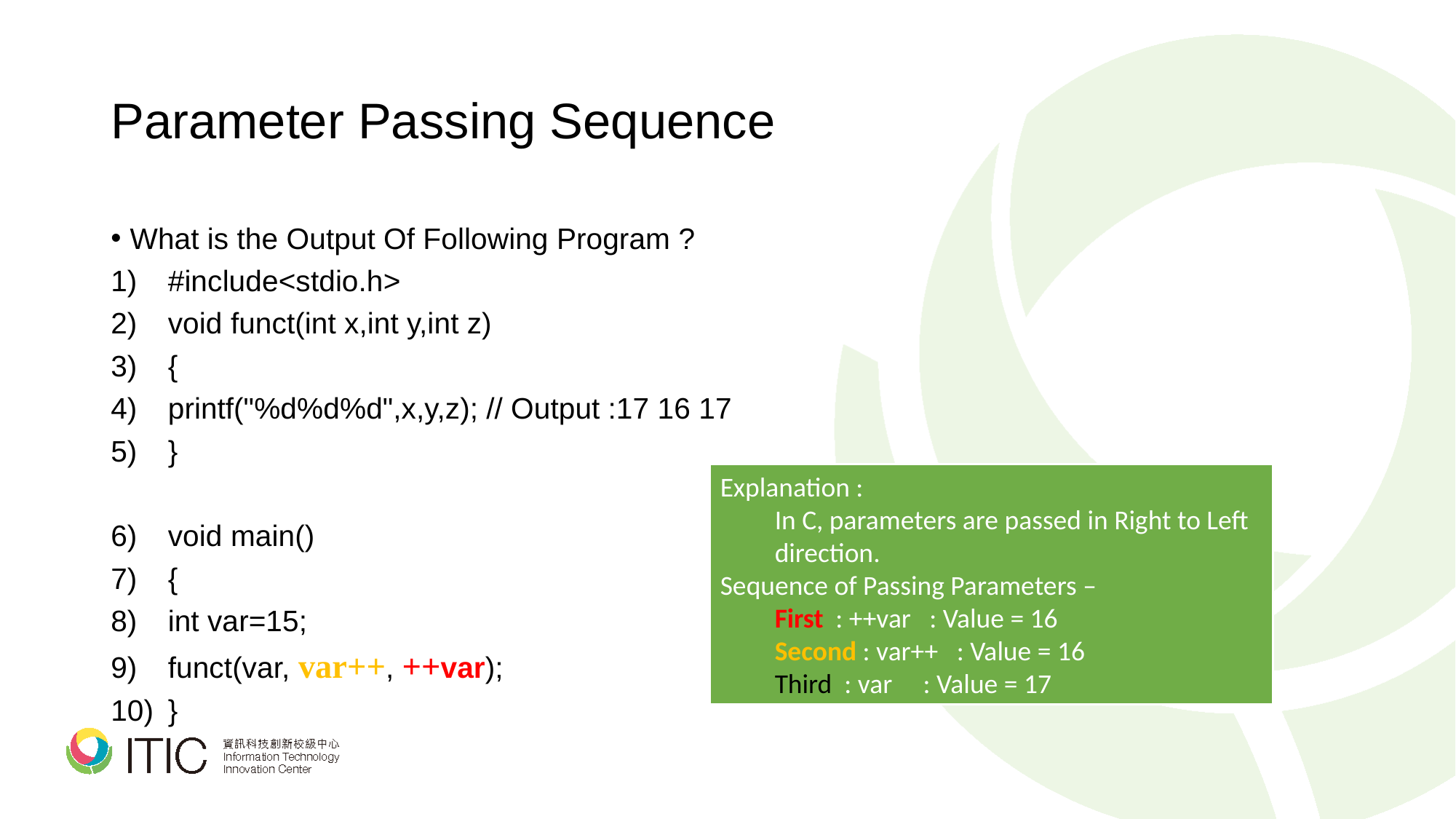

# Parameter Passing Sequence
What is the Output Of Following Program ?
#include<stdio.h>
void funct(int x,int y,int z)
{
printf("%d%d%d",x,y,z); // Output :17 16 17
}

void main()
{
int var=15;
funct(var, var++, ++var);
}
Explanation :
In C, parameters are passed in Right to Left direction.
Sequence of Passing Parameters –
First  : ++var   : Value = 16
Second : var++   : Value = 16
Third  : var     : Value = 17